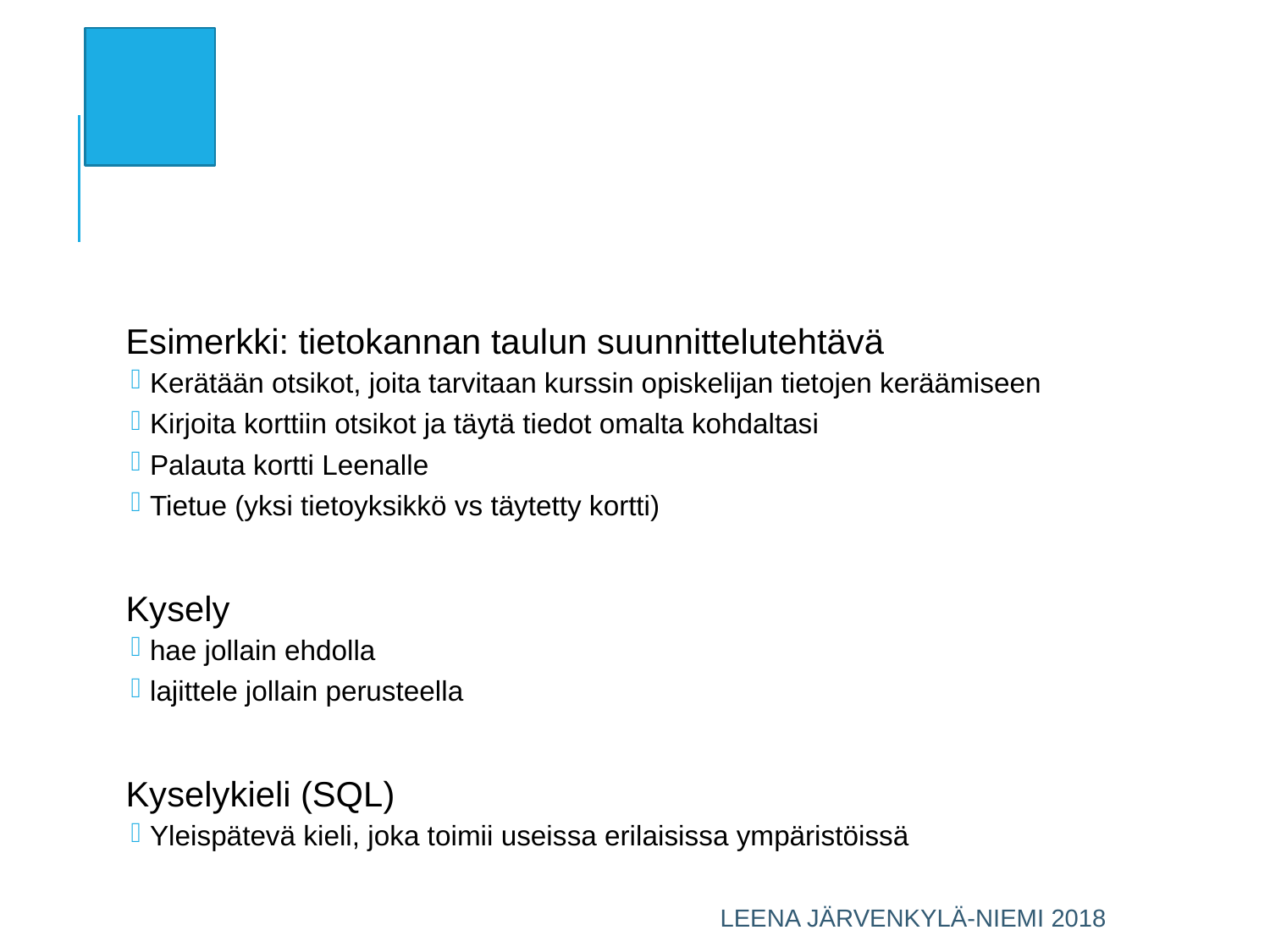

#
Esimerkki: tietokannan taulun suunnittelutehtävä
Kerätään otsikot, joita tarvitaan kurssin opiskelijan tietojen keräämiseen
Kirjoita korttiin otsikot ja täytä tiedot omalta kohdaltasi
Palauta kortti Leenalle
Tietue (yksi tietoyksikkö vs täytetty kortti)

Kysely
hae jollain ehdolla
lajittele jollain perusteella

Kyselykieli (SQL)
Yleispätevä kieli, joka toimii useissa erilaisissa ympäristöissä

Leena Järvenkylä-Niemi 2018